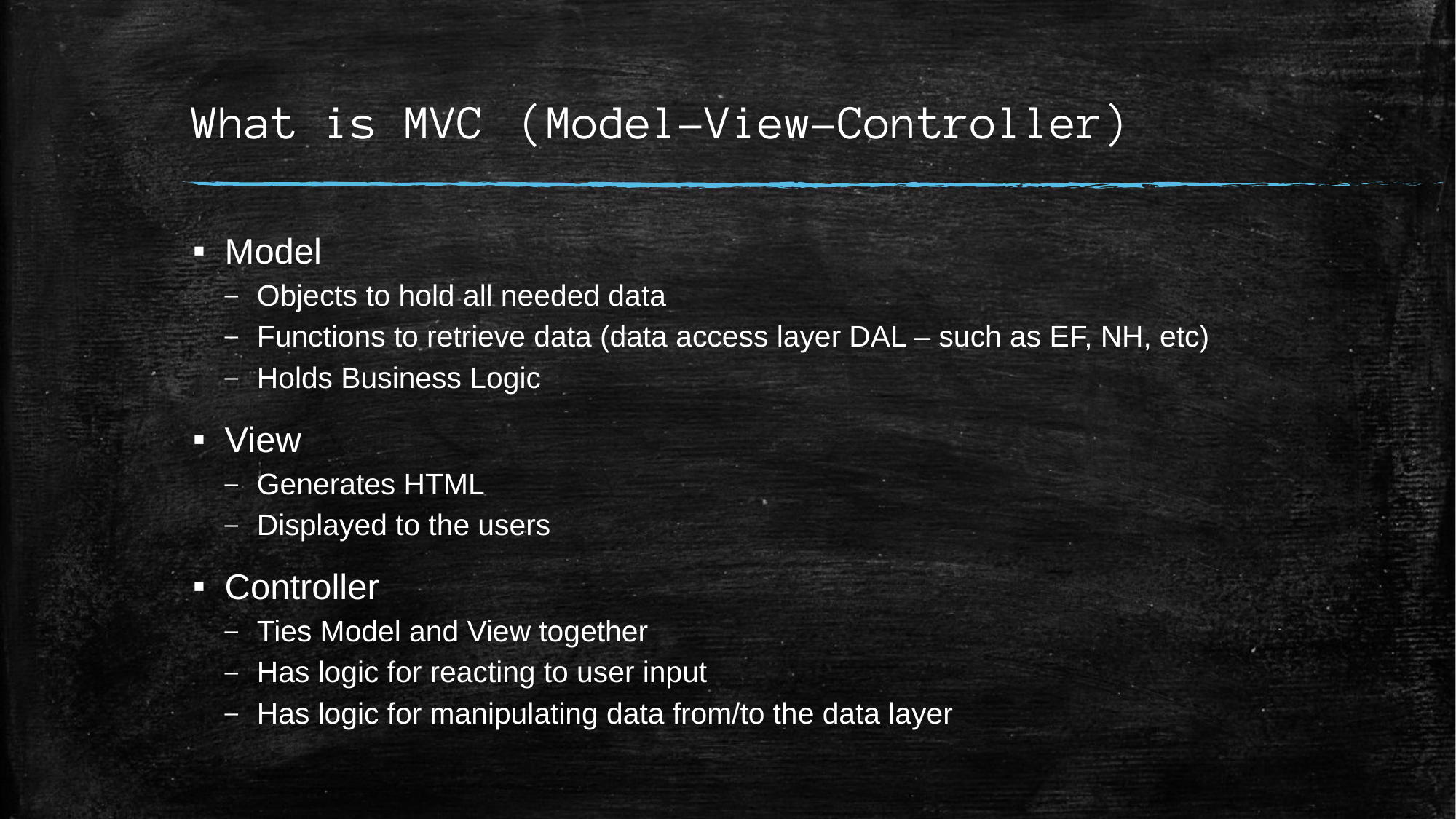

# What is MVC	(Model-View-Controller)
Model
Objects to hold all needed data
Functions to retrieve data (data access layer DAL – such as EF, NH, etc)
Holds Business Logic
View
Generates HTML
Displayed to the users
Controller
Ties Model and View together
Has logic for reacting to user input
Has logic for manipulating data from/to the data layer